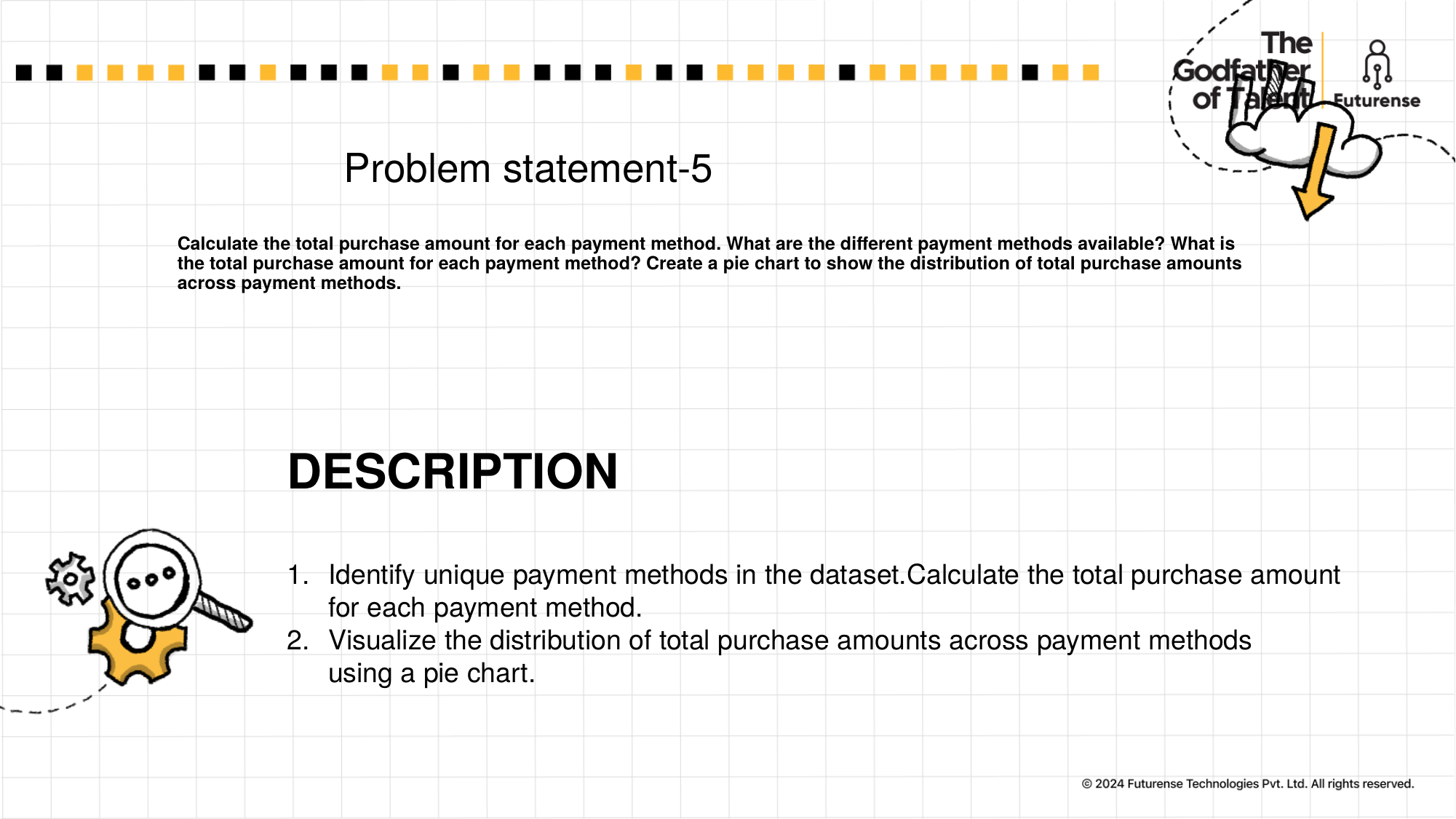

# Problem statement-5 Calculate the total purchase amount for each payment method. What are the different payment methods available? What is the total purchase amount for each payment method? Create a pie chart to show the distribution of total purchase amounts across payment methods.
DESCRIPTION

Identify unique payment methods in the dataset.Calculate the total purchase amount for each payment method.
Visualize the distribution of total purchase amounts across payment methods using a pie chart.